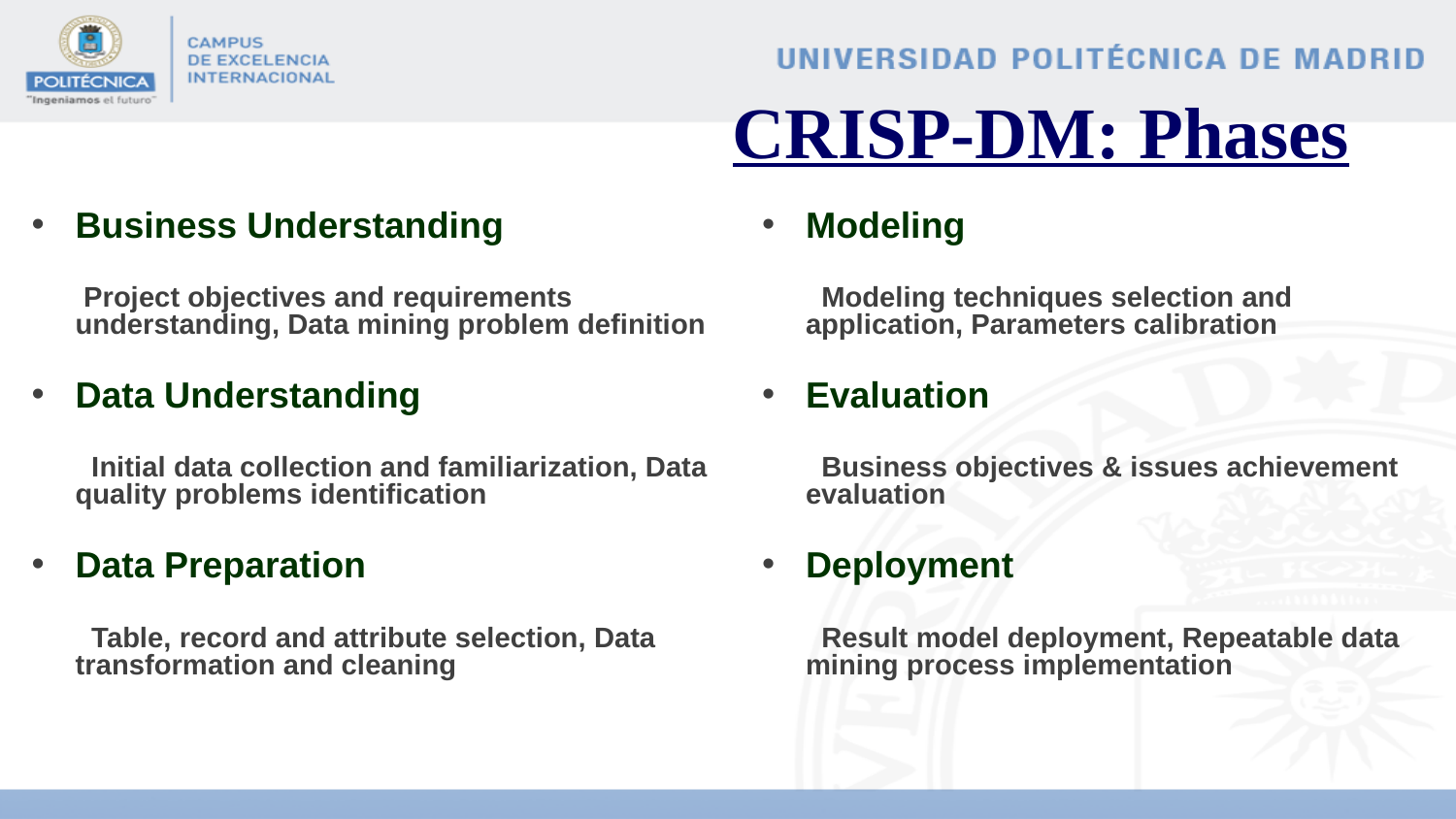

# CRISP-DM: Phases
Business Understanding
	 Project objectives and requirements understanding, Data mining problem definition
Data Understanding
	  Initial data collection and familiarization, Data quality problems identification
Data Preparation
	  Table, record and attribute selection, Data transformation and cleaning
Modeling
	  Modeling techniques selection and application, Parameters calibration
Evaluation
	  Business objectives & issues achievement evaluation
Deployment
	  Result model deployment, Repeatable data mining process implementation